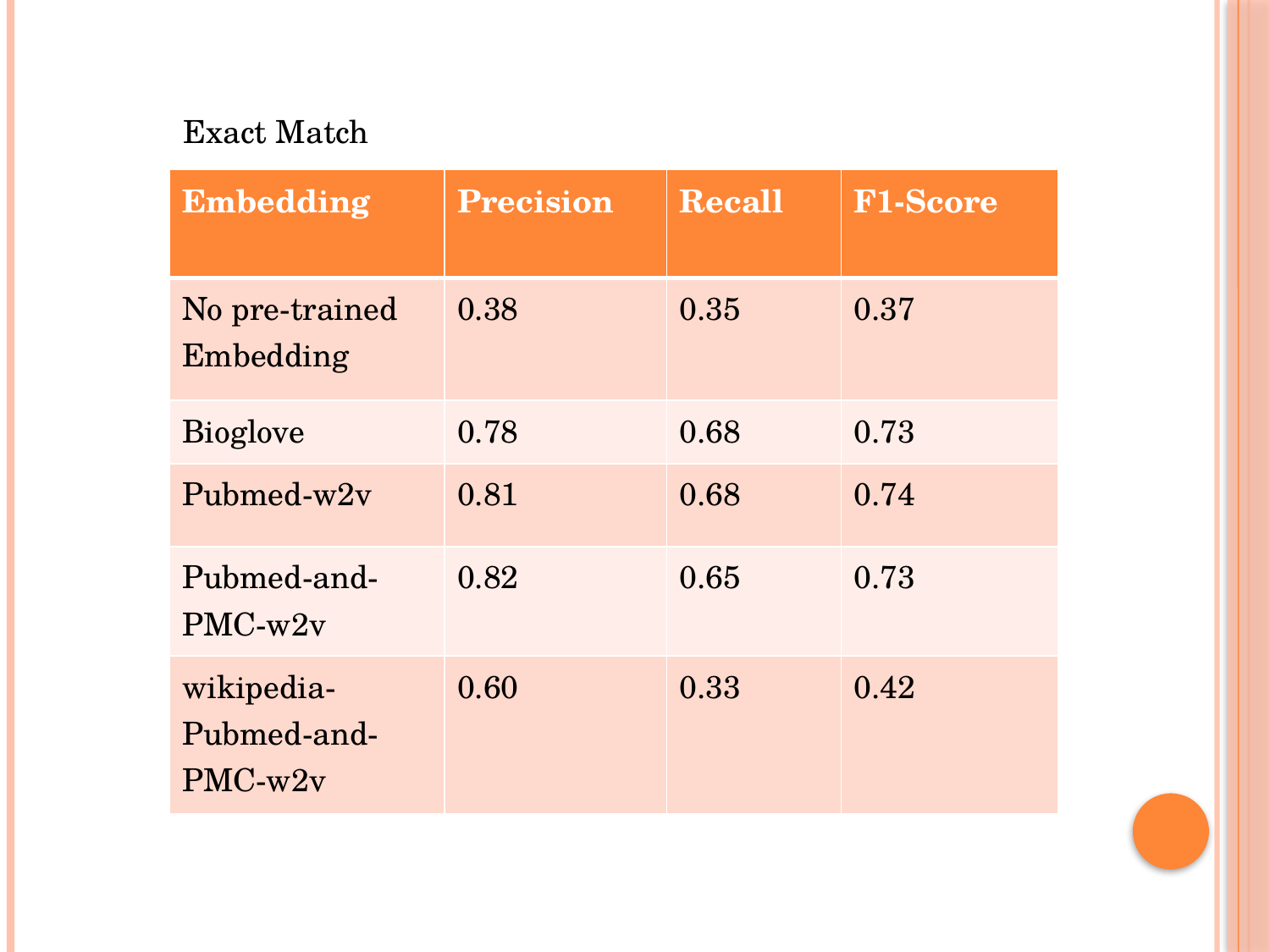

Exact Match
| Embedding | Precision | Recall | F1-Score |
| --- | --- | --- | --- |
| No pre-trained Embedding | 0.38 | 0.35 | 0.37 |
| Bioglove | 0.78 | 0.68 | 0.73 |
| Pubmed-w2v | 0.81 | 0.68 | 0.74 |
| Pubmed-and-PMC-w2v | 0.82 | 0.65 | 0.73 |
| wikipedia-Pubmed-and-PMC-w2v | 0.60 | 0.33 | 0.42 |